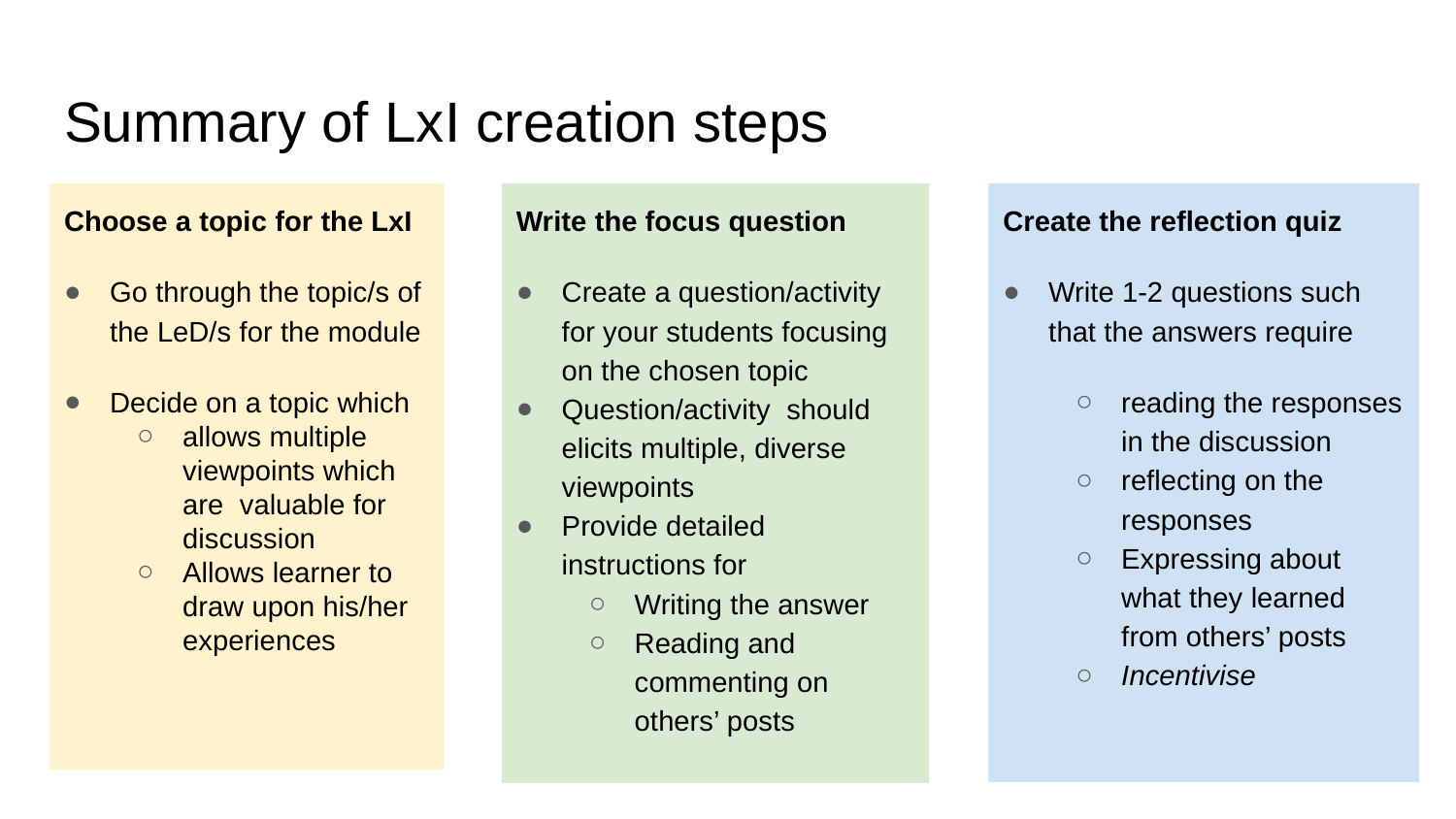

# Summary of LxI creation steps
Choose a topic for the LxI
Go through the topic/s of the LeD/s for the module
Decide on a topic which
allows multiple viewpoints which are  valuable for discussion
Allows learner to draw upon his/her experiences

Write the focus question
Create a question/activity for your students focusing on the chosen topic
Question/activity  should elicits multiple, diverse viewpoints
Provide detailed instructions for
Writing the answer
Reading and commenting on others’ posts
Create the reflection quiz
Write 1-2 questions such that the answers require
reading the responses in the discussion
reflecting on the responses
Expressing about what they learned from others’ posts
Incentivise